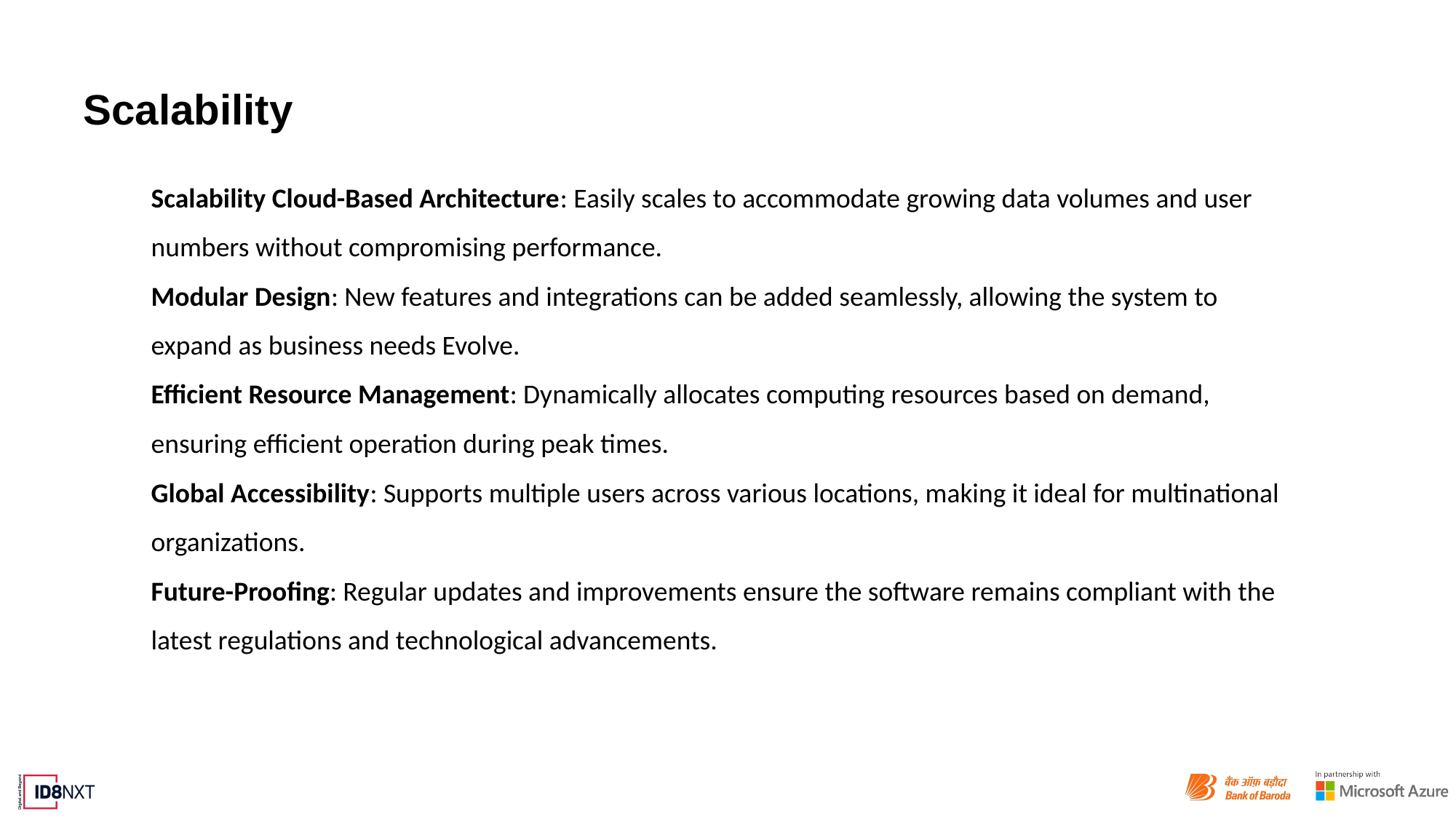

# Scalability
Scalability Cloud-Based Architecture: Easily scales to accommodate growing data volumes and user numbers without compromising performance.
Modular Design: New features and integrations can be added seamlessly, allowing the system to expand as business needs Evolve.
Efficient Resource Management: Dynamically allocates computing resources based on demand, ensuring efficient operation during peak times.
Global Accessibility: Supports multiple users across various locations, making it ideal for multinational organizations.
Future-Proofing: Regular updates and improvements ensure the software remains compliant with the latest regulations and technological advancements.